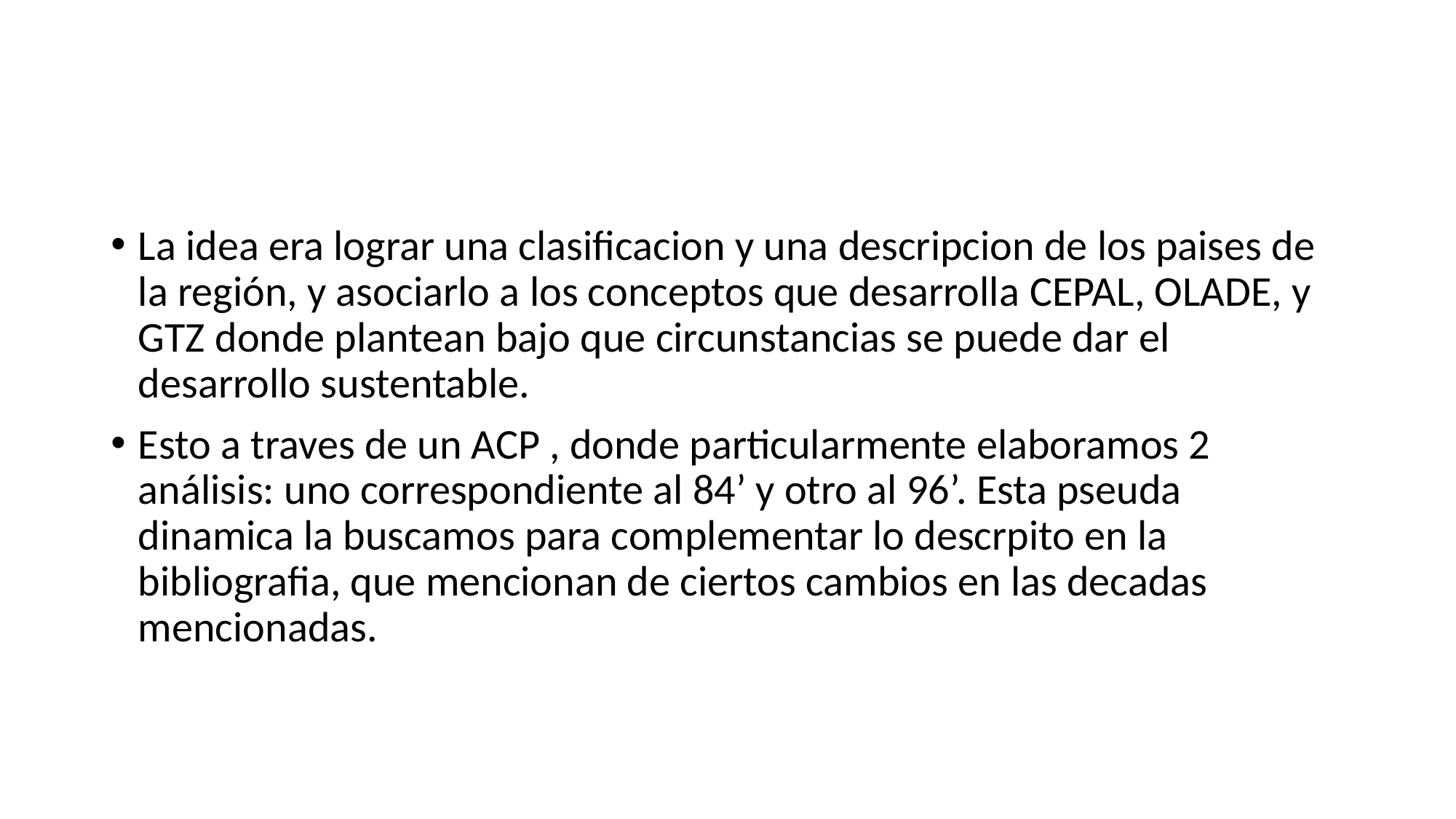

#
La idea era lograr una clasificacion y una descripcion de los paises de la región, y asociarlo a los conceptos que desarrolla CEPAL, OLADE, y GTZ donde plantean bajo que circunstancias se puede dar el desarrollo sustentable.
Esto a traves de un ACP , donde particularmente elaboramos 2 análisis: uno correspondiente al 84’ y otro al 96’. Esta pseuda dinamica la buscamos para complementar lo descrpito en la bibliografia, que mencionan de ciertos cambios en las decadas mencionadas.